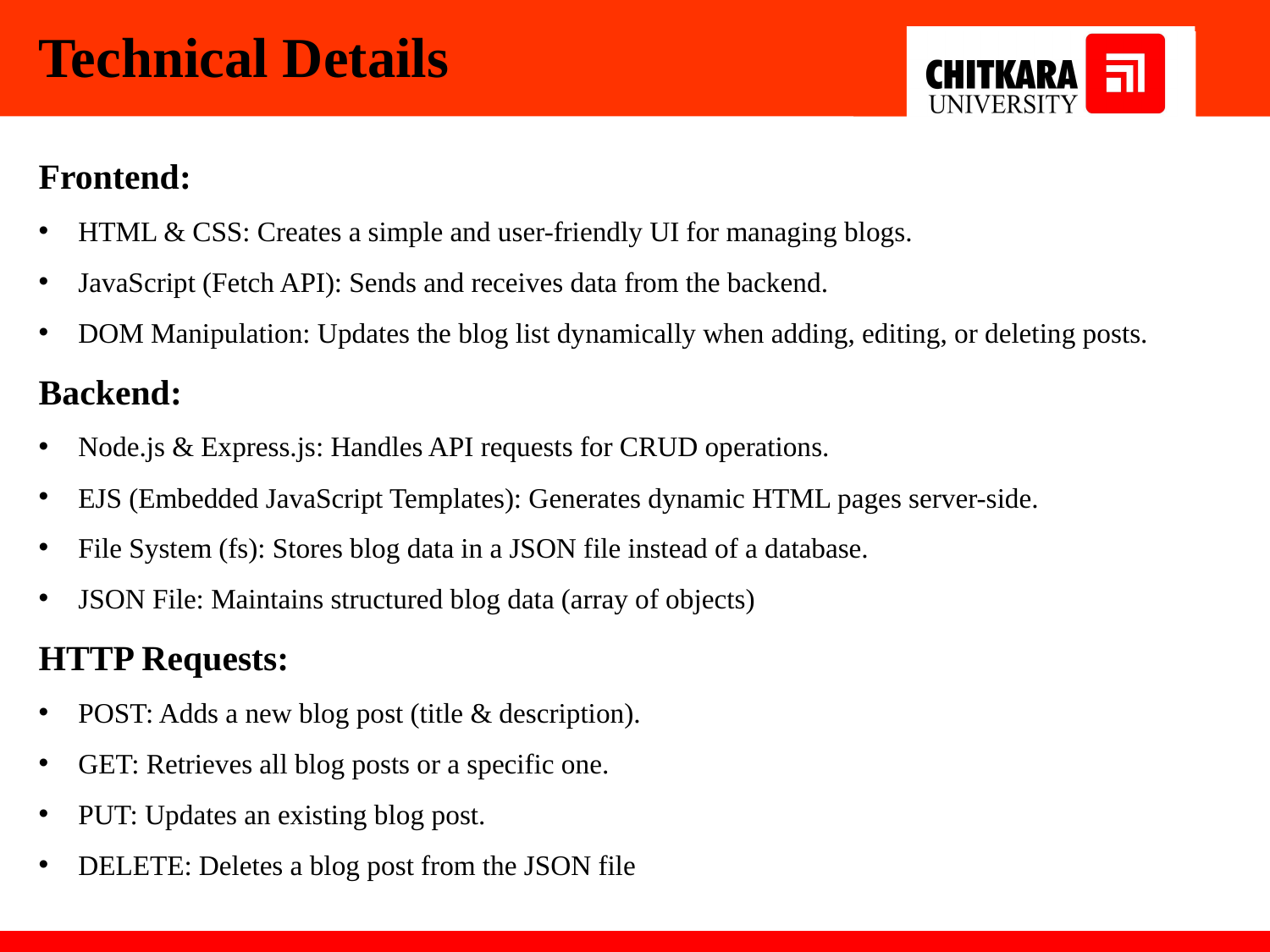

Technical Details
Frontend:
HTML & CSS: Creates a simple and user-friendly UI for managing blogs.
JavaScript (Fetch API): Sends and receives data from the backend.
DOM Manipulation: Updates the blog list dynamically when adding, editing, or deleting posts.
Backend:
Node.js & Express.js: Handles API requests for CRUD operations.
EJS (Embedded JavaScript Templates): Generates dynamic HTML pages server-side.
File System (fs): Stores blog data in a JSON file instead of a database.
JSON File: Maintains structured blog data (array of objects)
HTTP Requests:
POST: Adds a new blog post (title & description).
GET: Retrieves all blog posts or a specific one.
PUT: Updates an existing blog post.
DELETE: Deletes a blog post from the JSON file